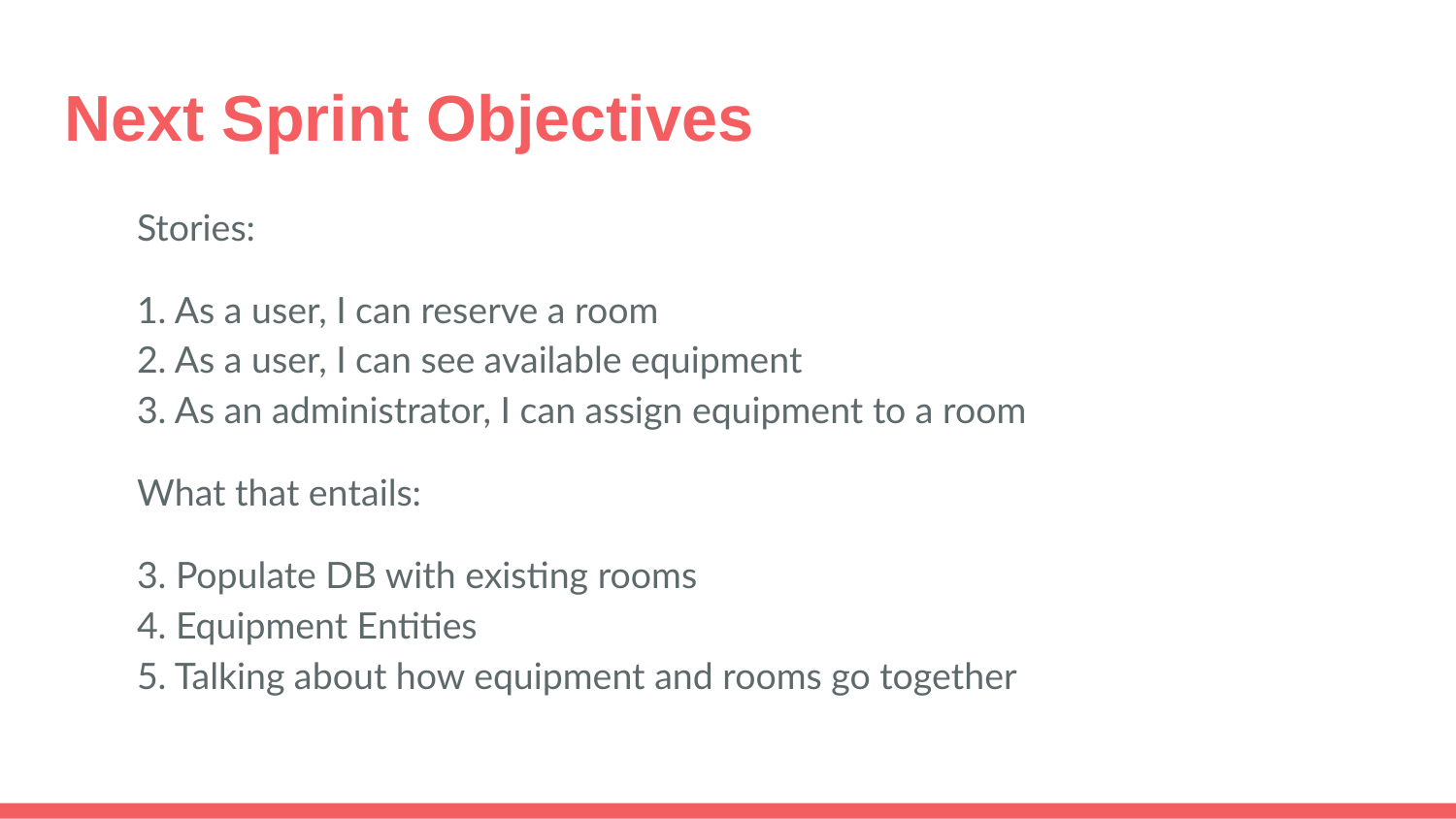

# Next Sprint Objectives

Stories:
1. As a user, I can reserve a room
2. As a user, I can see available equipment
3. As an administrator, I can assign equipment to a room
What that entails:
3. Populate DB with existing rooms
4. Equipment Entities
5. Talking about how equipment and rooms go together